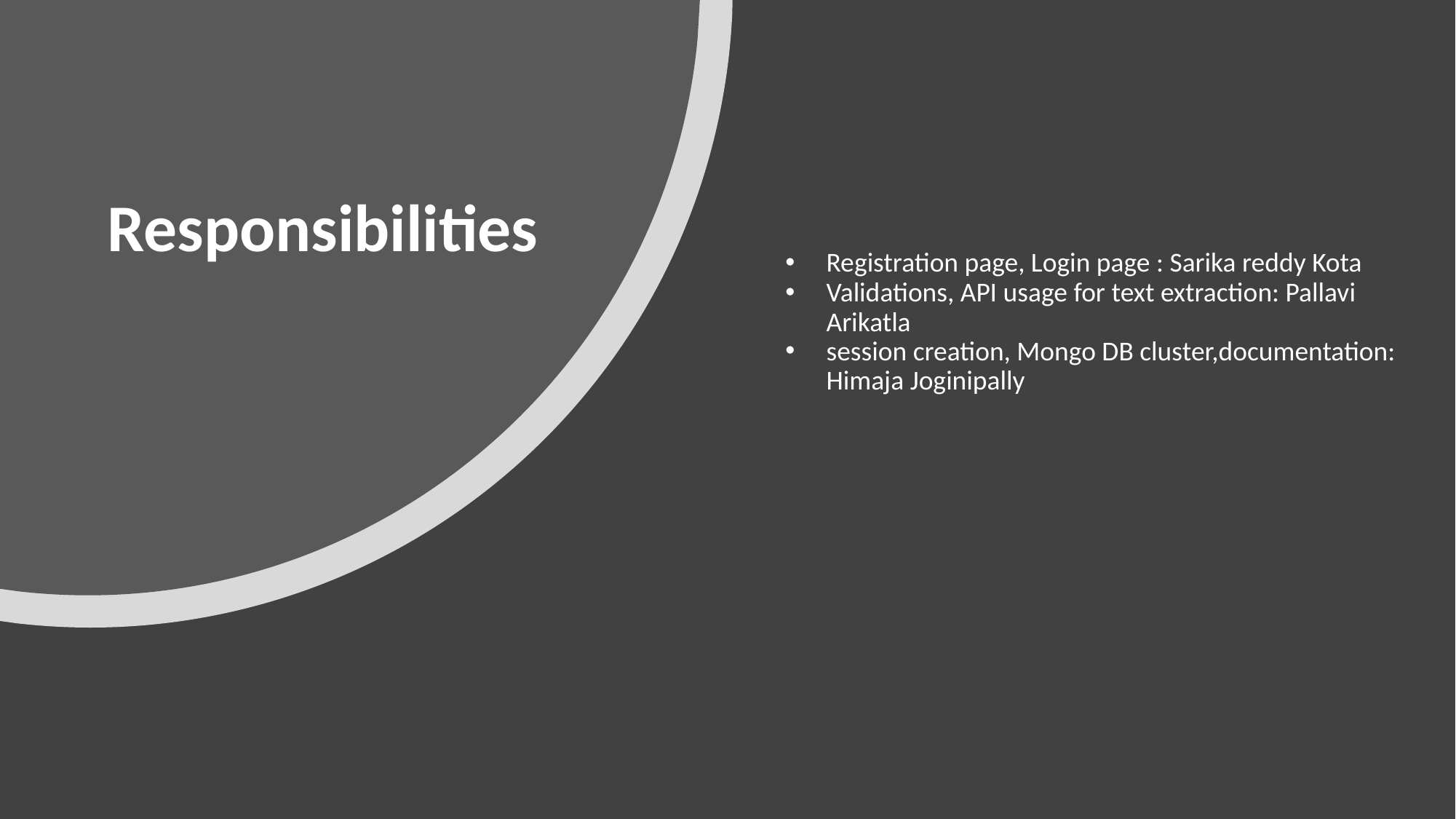

# Responsibilities

Registration page, Login page : Sarika reddy Kota
Validations, API usage for text extraction: Pallavi Arikatla
session creation, Mongo DB cluster,documentation: Himaja Joginipally